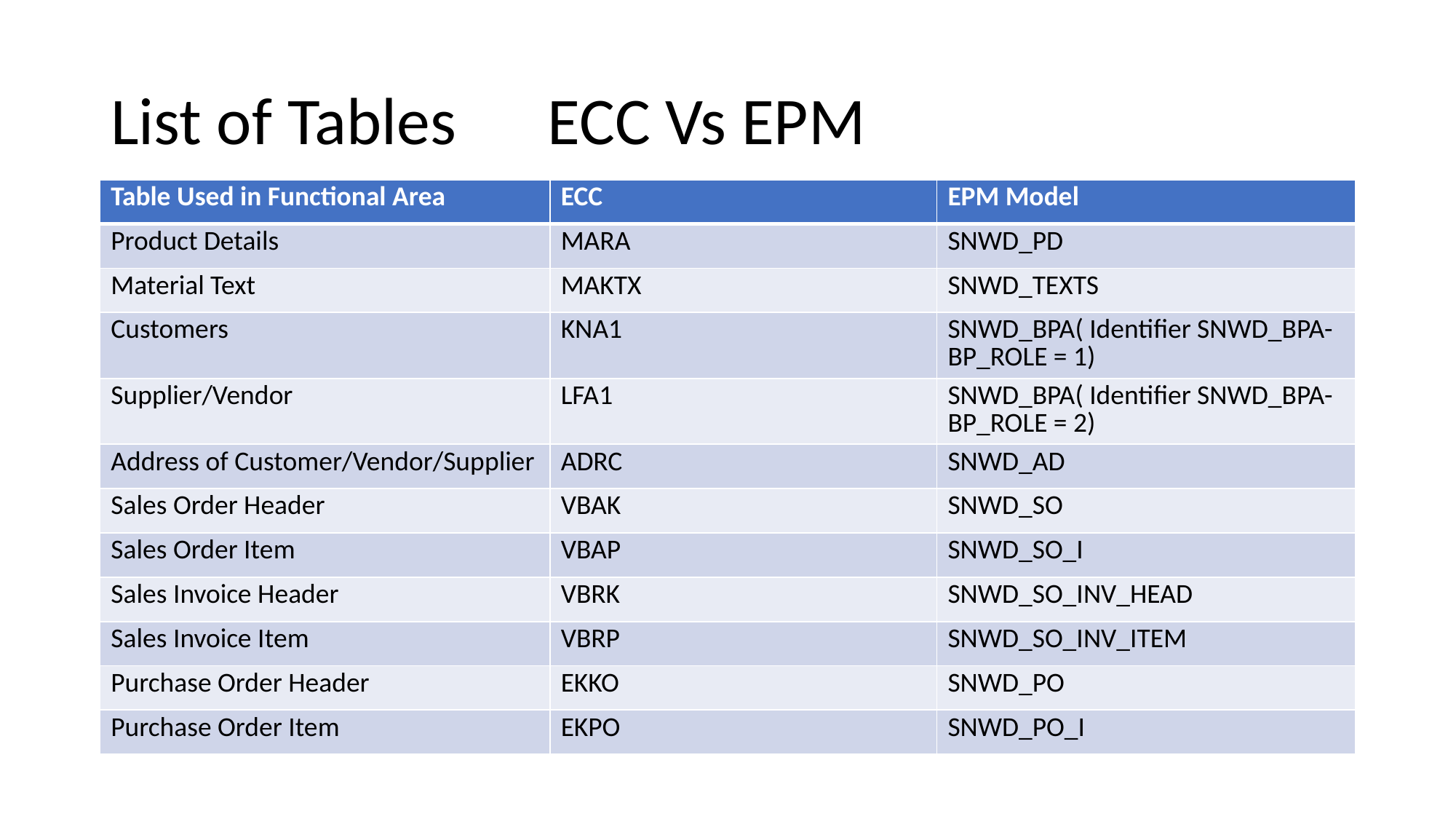

# List of Tables	ECC Vs EPM
| Table Used in Functional Area | ECC | EPM Model |
| --- | --- | --- |
| Product Details | MARA | SNWD\_PD |
| Material Text | MAKTX | SNWD\_TEXTS |
| Customers | KNA1 | SNWD\_BPA( Identifier SNWD\_BPA-BP\_ROLE = 1) |
| Supplier/Vendor | LFA1 | SNWD\_BPA( Identifier SNWD\_BPA-BP\_ROLE = 2) |
| Address of Customer/Vendor/Supplier | ADRC | SNWD\_AD |
| Sales Order Header | VBAK | SNWD\_SO |
| Sales Order Item | VBAP | SNWD\_SO\_I |
| Sales Invoice Header | VBRK | SNWD\_SO\_INV\_HEAD |
| Sales Invoice Item | VBRP | SNWD\_SO\_INV\_ITEM |
| Purchase Order Header | EKKO | SNWD\_PO |
| Purchase Order Item | EKPO | SNWD\_PO\_I |